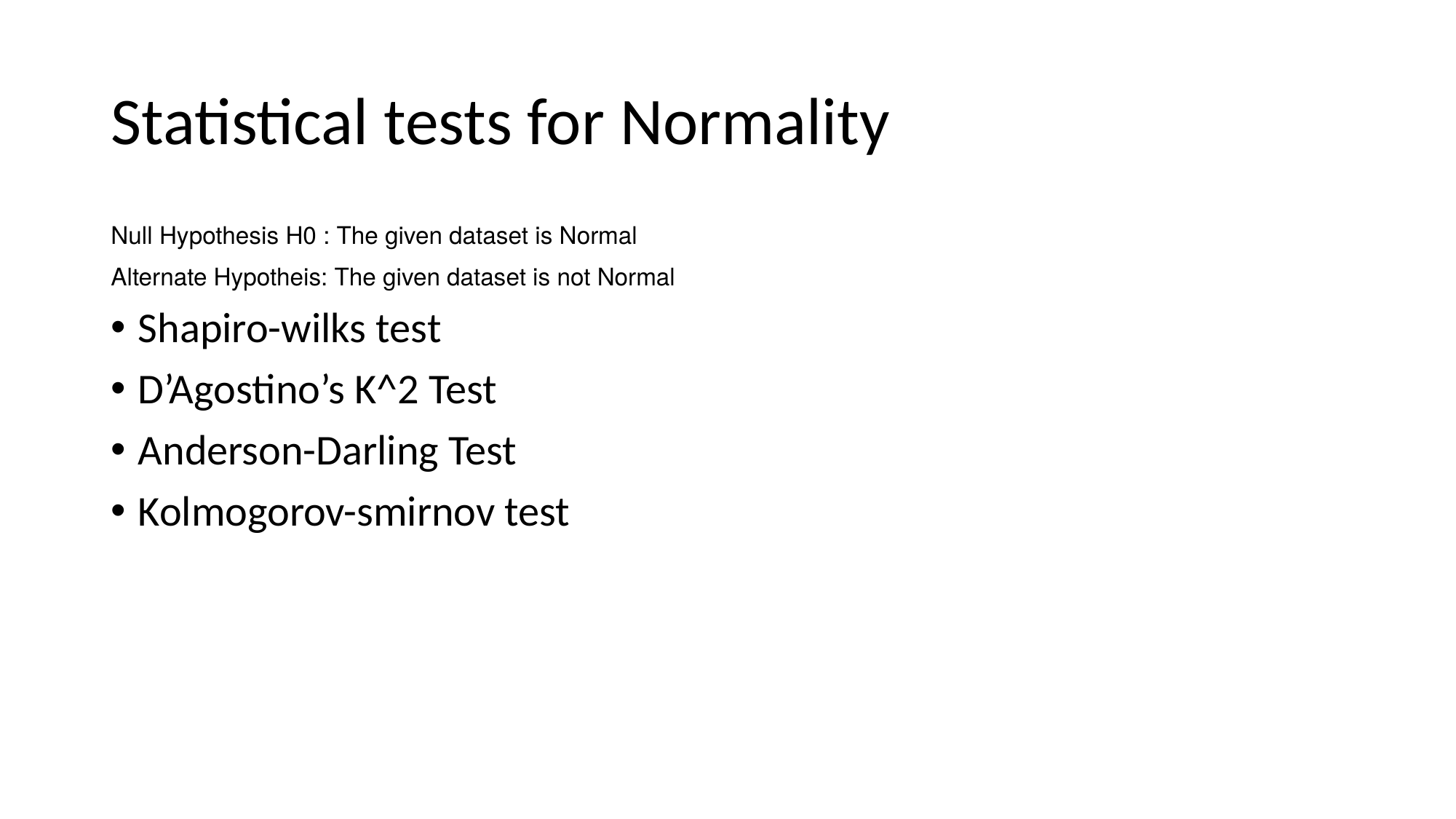

# Statistical tests for Normality
Null Hypothesis H0 : The given dataset is Normal
Alternate Hypotheis: The given dataset is not Normal
Shapiro-wilks test
D’Agostino’s K^2 Test
Anderson-Darling Test
Kolmogorov-smirnov test